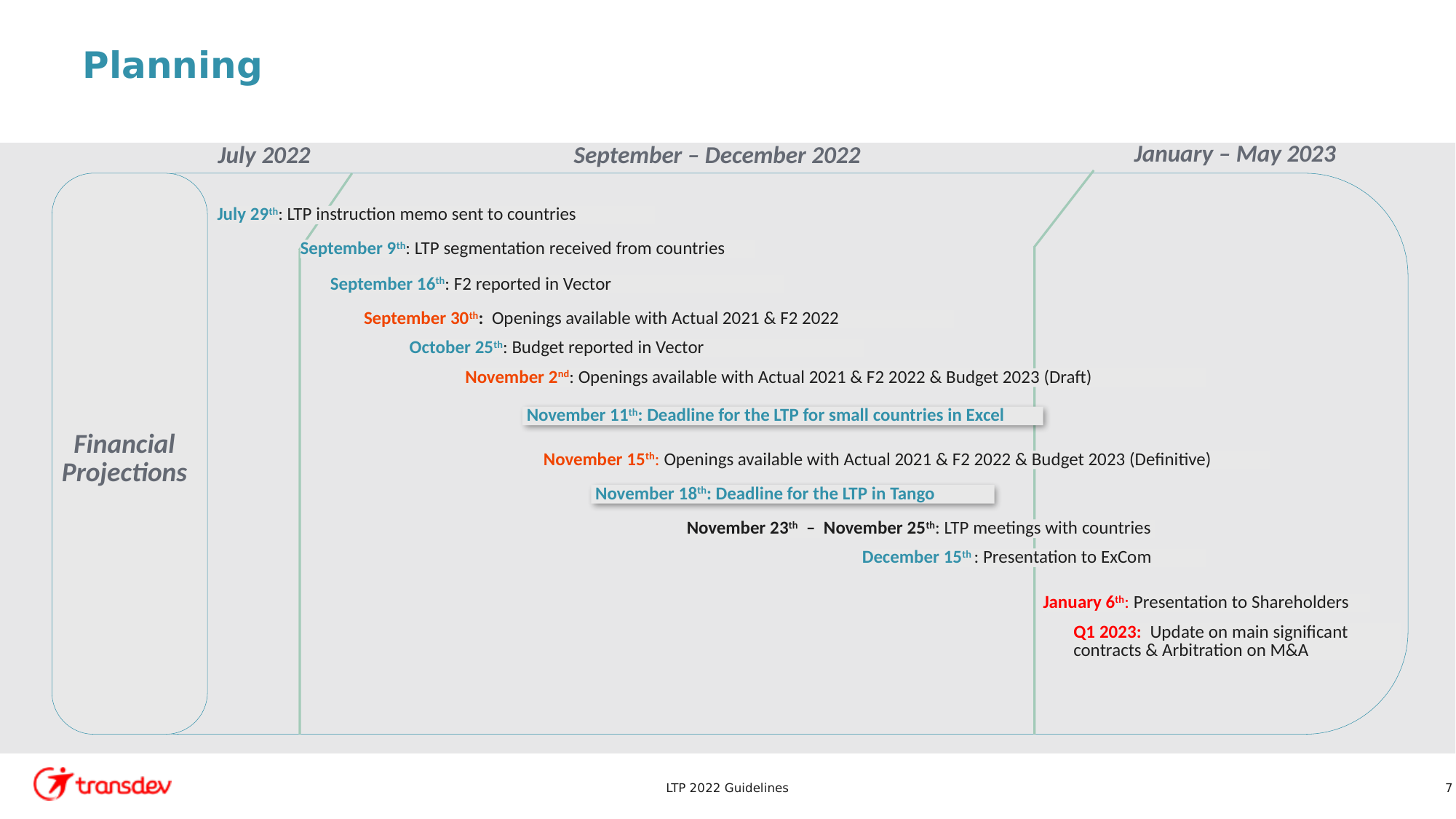

# Planning
January – May 2023
July 2022
September – December 2022

July 29th: LTP instruction memo sent to countries
September 9th: LTP segmentation received from countries
September 16th: F2 reported in Vector
September 30th:  Openings available with Actual 2021 & F2 2022
October 25th: Budget reported in Vector
 November 2nd: Openings available with Actual 2021 & F2 2022 & Budget 2023 (Draft)
 November 11th: Deadline for the LTP for small countries in Excel
Financial
Projections
November 15th: Openings available with Actual 2021 & F2 2022 & Budget 2023 (Definitive)
 November 18th: Deadline for the LTP in Tango
 November 23th  –  November 25th: LTP meetings with countries
December 15th : Presentation to ExCom
January 6th: Presentation to Shareholders
Q1 2023:  Update on main significant contracts & Arbitration on M&A
LTP 2022 Guidelines